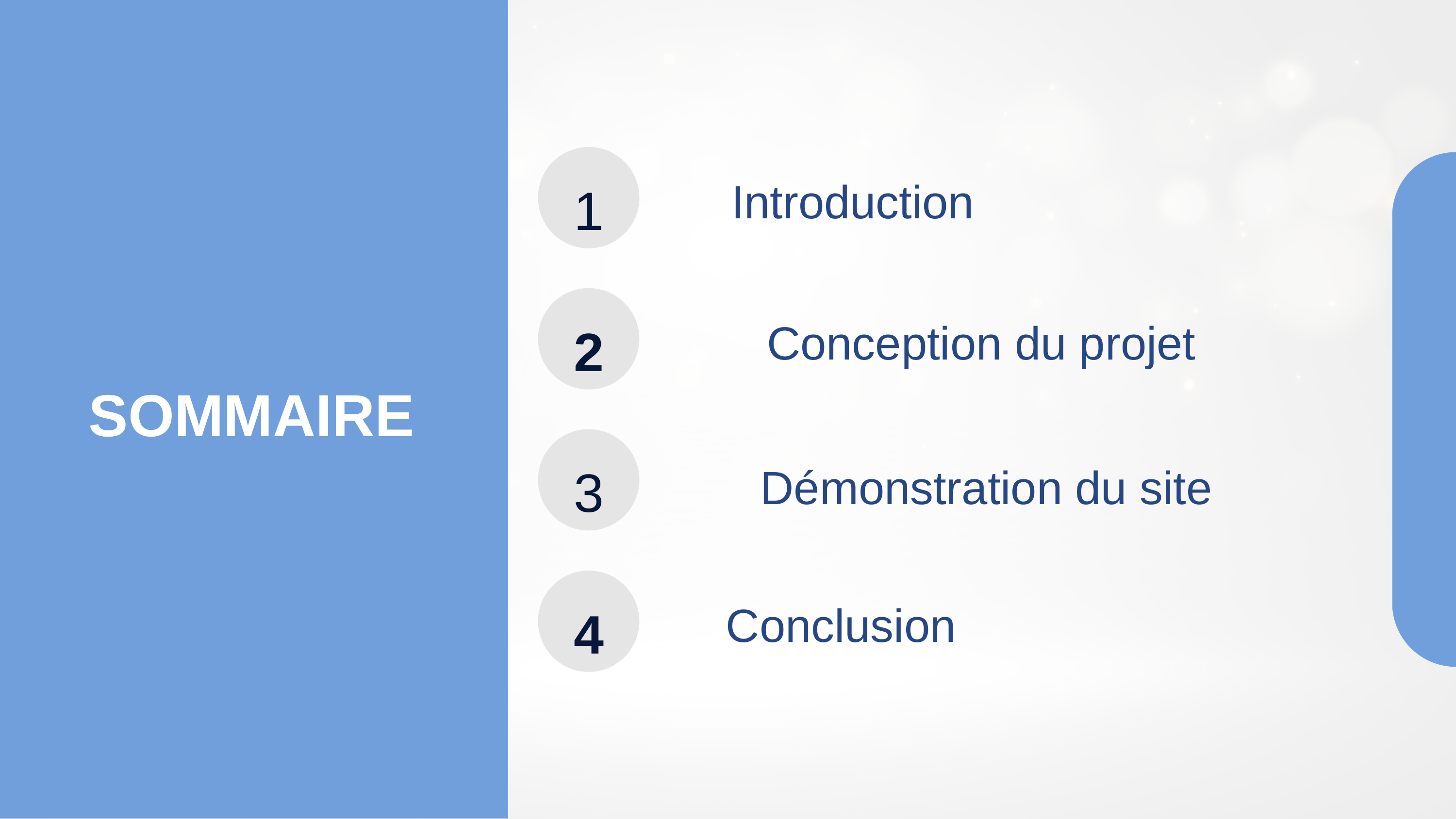

Introduction
1

Conception du projet
2

3
Démonstration du site

Conclusion
4

SOMMAIRE